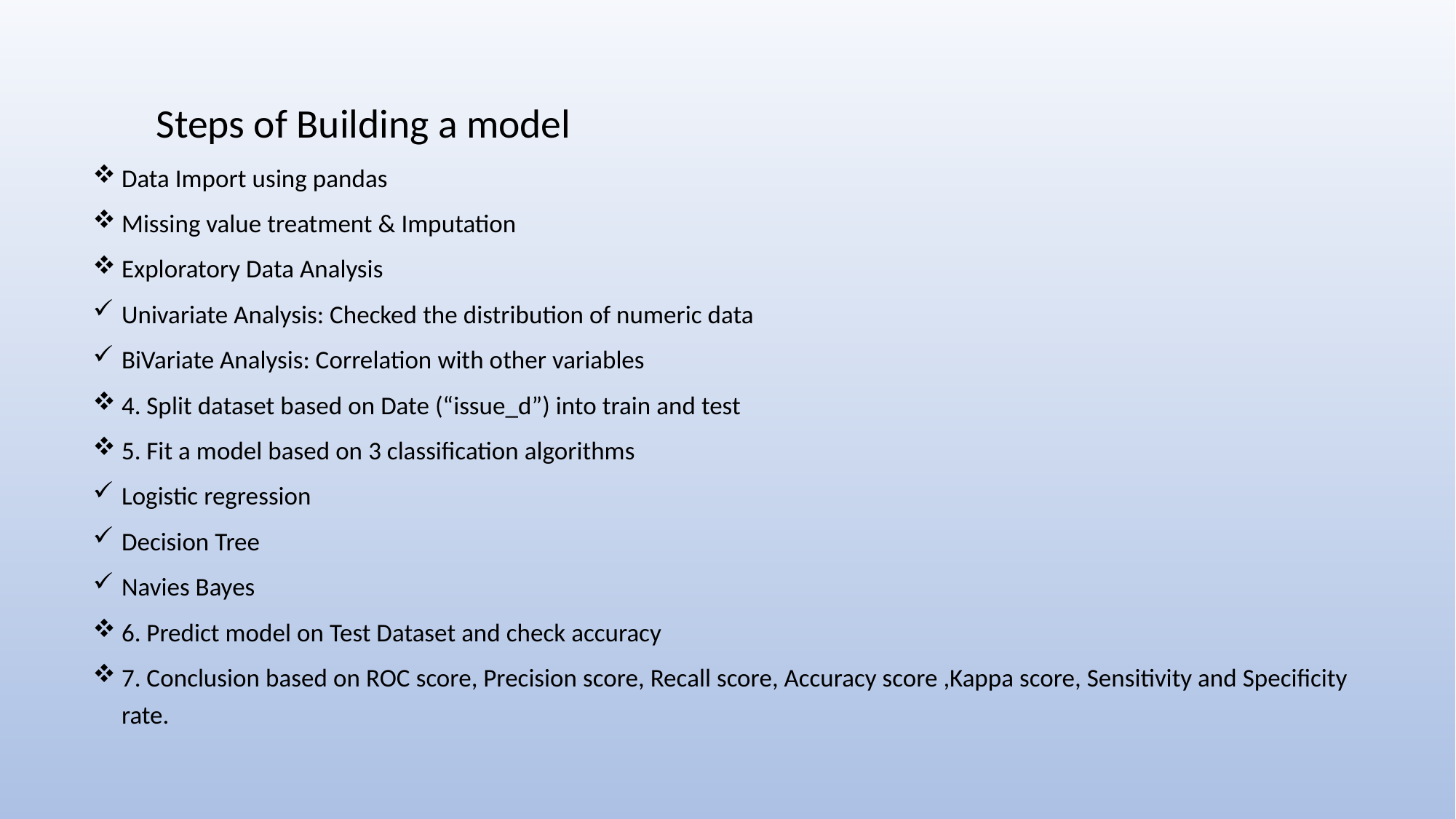

Steps of Building a model
Data Import using pandas
Missing value treatment & Imputation
Exploratory Data Analysis
Univariate Analysis: Checked the distribution of numeric data
BiVariate Analysis: Correlation with other variables
4. Split dataset based on Date (“issue_d”) into train and test
5. Fit a model based on 3 classification algorithms
Logistic regression
Decision Tree
Navies Bayes
6. Predict model on Test Dataset and check accuracy
7. Conclusion based on ROC score, Precision score, Recall score, Accuracy score ,Kappa score, Sensitivity and Specificity rate.